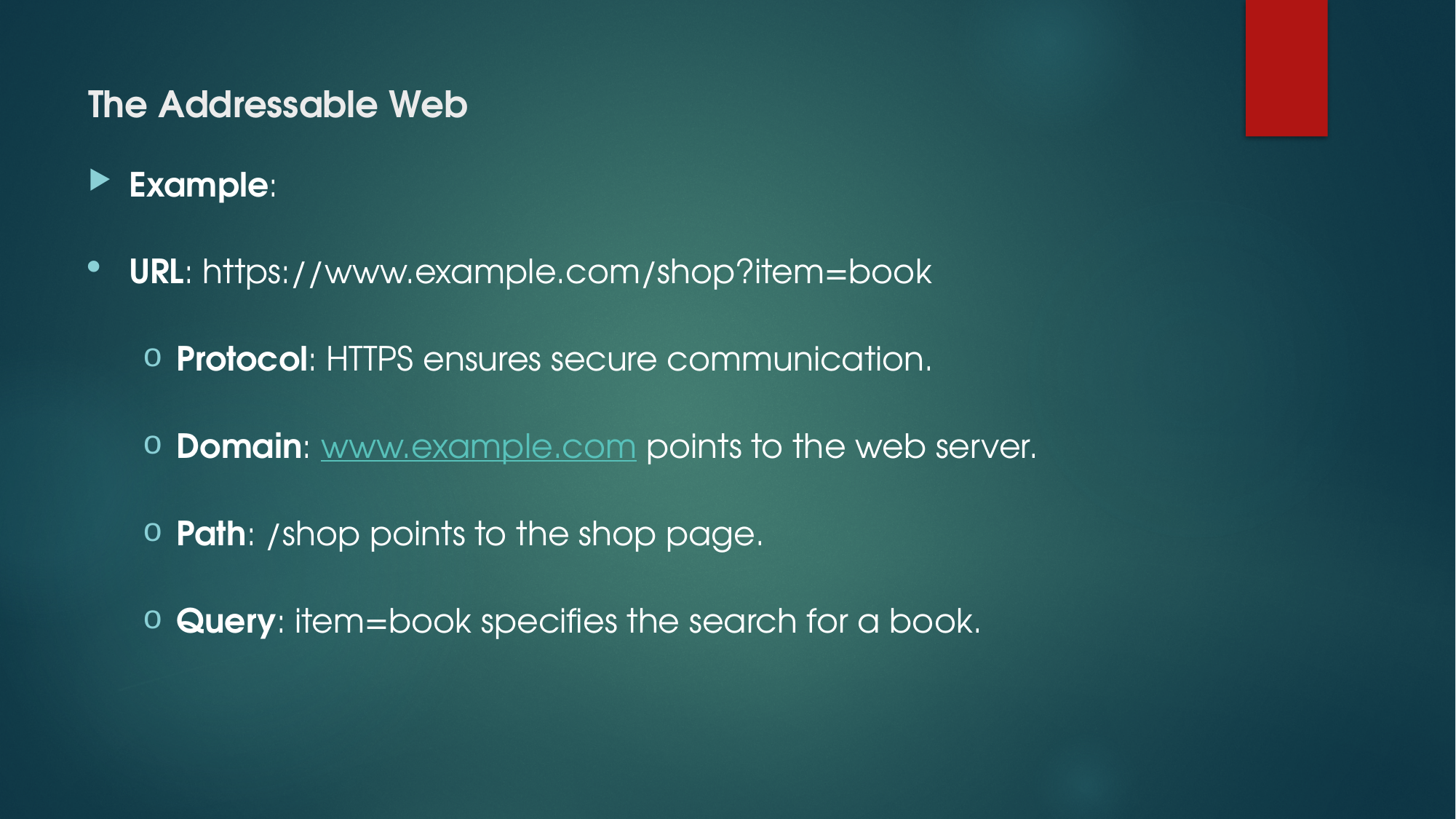

# The Addressable Web
Example:
URL: https://www.example.com/shop?item=book
Protocol: HTTPS ensures secure communication.
Domain: www.example.com points to the web server.
Path: /shop points to the shop page.
Query: item=book specifies the search for a book.